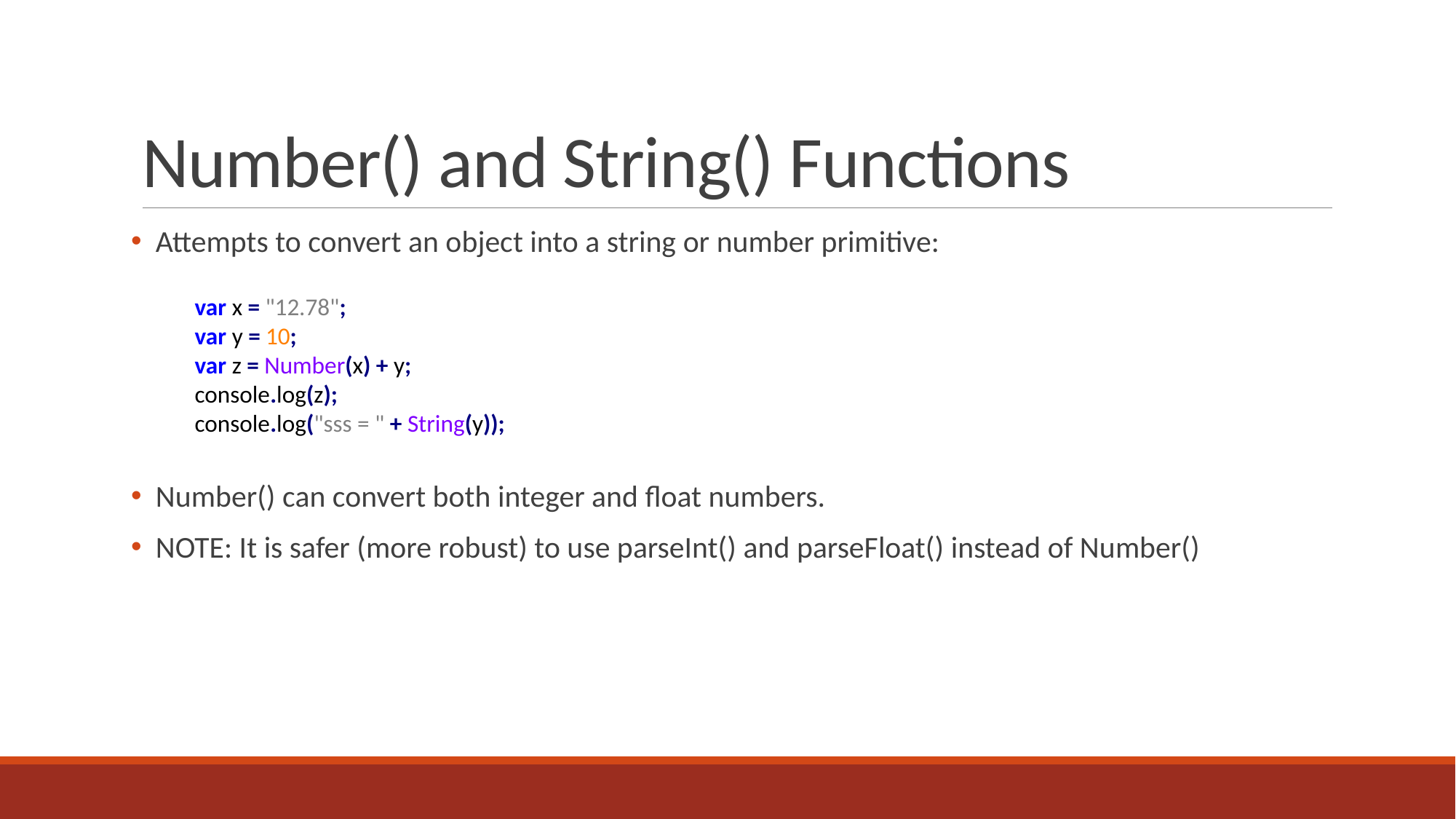

# Number() and String() Functions
  Attempts to convert an object into a string or number primitive:

  Number() can convert both integer and float numbers.
  NOTE: It is safer (more robust) to use parseInt() and parseFloat() instead of Number()

var x = "12.78";
var y = 10;
var z = Number(x) + y;
console.log(z);
console.log("sss = " + String(y));